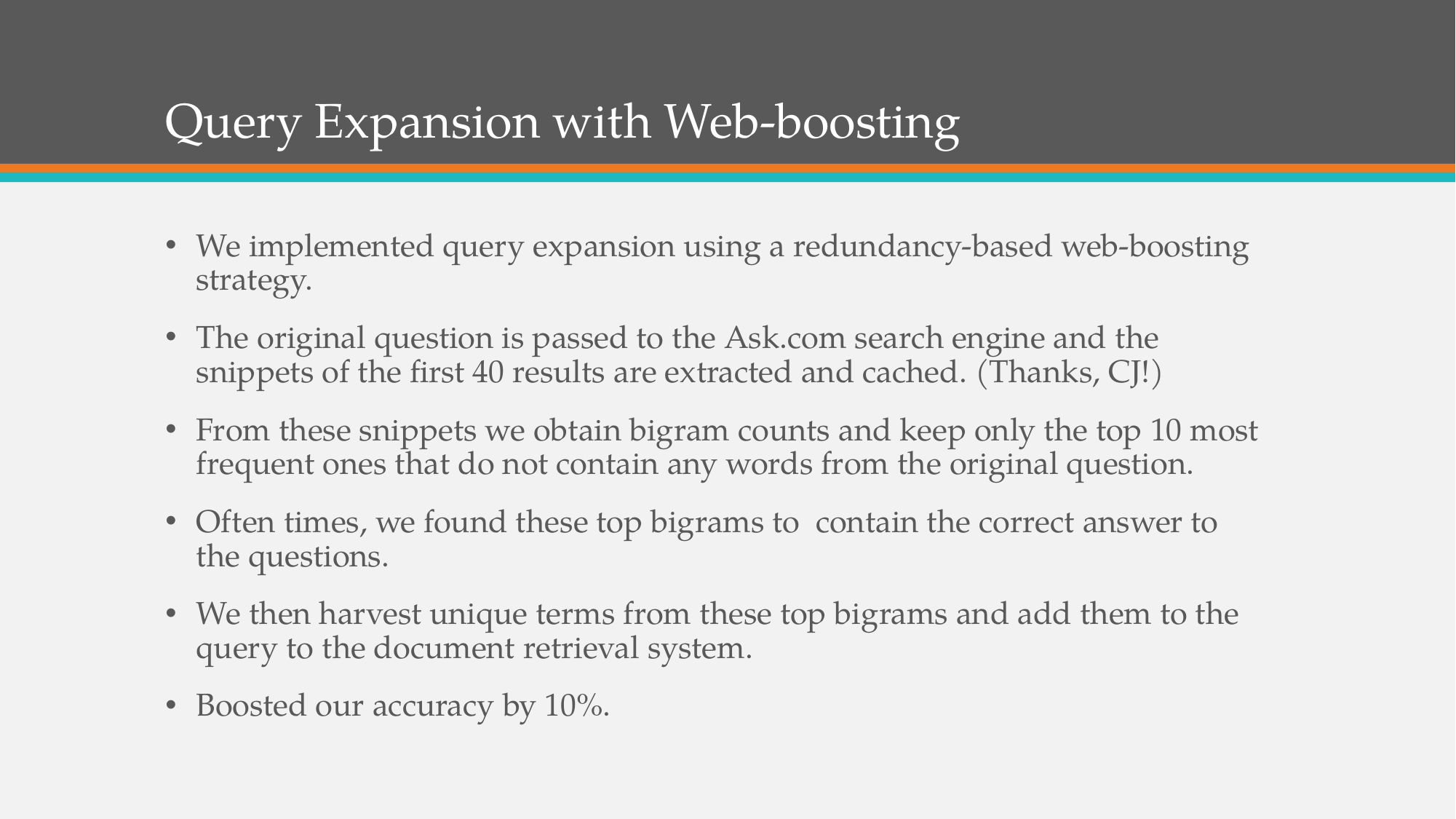

# Query Expansion with Web-boosting
We implemented query expansion using a redundancy-based web-boosting strategy.
The original question is passed to the Ask.com search engine and the snippets of the first 40 results are extracted and cached. (Thanks, CJ!)
From these snippets we obtain bigram counts and keep only the top 10 most frequent ones that do not contain any words from the original question.
Often times, we found these top bigrams to  contain the correct answer to the questions.
We then harvest unique terms from these top bigrams and add them to the query to the document retrieval system.
Boosted our accuracy by 10%.